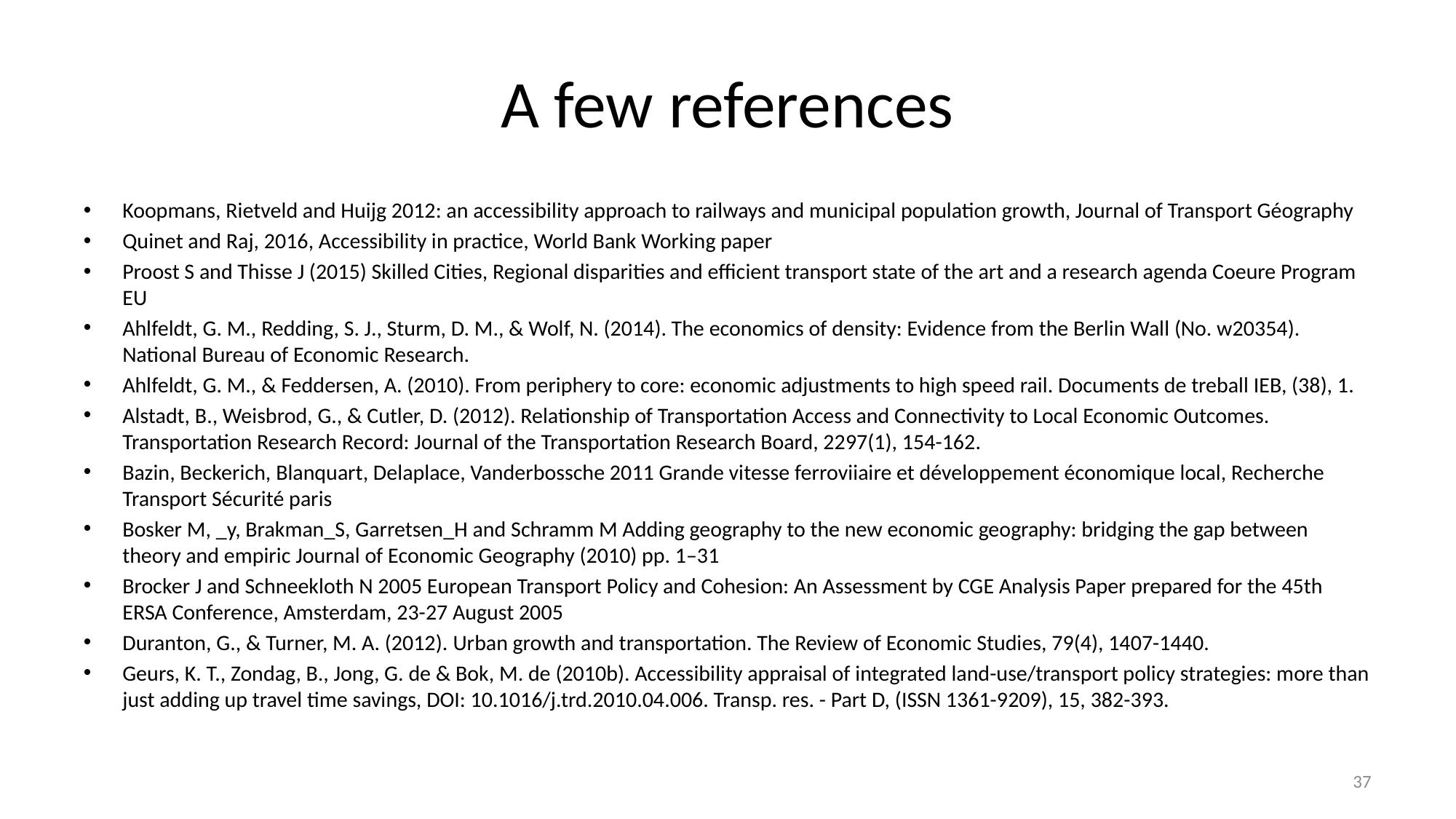

# A few references
Koopmans, Rietveld and Huijg 2012: an accessibility approach to railways and municipal population growth, Journal of Transport Géography
Quinet and Raj, 2016, Accessibility in practice, World Bank Working paper
Proost S and Thisse J (2015) Skilled Cities, Regional disparities and efficient transport state of the art and a research agenda Coeure Program EU
Ahlfeldt, G. M., Redding, S. J., Sturm, D. M., & Wolf, N. (2014). The economics of density: Evidence from the Berlin Wall (No. w20354). National Bureau of Economic Research.
Ahlfeldt, G. M., & Feddersen, A. (2010). From periphery to core: economic adjustments to high speed rail. Documents de treball IEB, (38), 1.
Alstadt, B., Weisbrod, G., & Cutler, D. (2012). Relationship of Transportation Access and Connectivity to Local Economic Outcomes. Transportation Research Record: Journal of the Transportation Research Board, 2297(1), 154-162.
Bazin, Beckerich, Blanquart, Delaplace, Vanderbossche 2011 Grande vitesse ferroviiaire et développement économique local, Recherche Transport Sécurité paris
Bosker M, _y, Brakman_S, Garretsen_H and Schramm M Adding geography to the new economic geography: bridging the gap between theory and empiric Journal of Economic Geography (2010) pp. 1–31
Brocker J and Schneekloth N 2005 European Transport Policy and Cohesion: An Assessment by CGE Analysis Paper prepared for the 45th ERSA Conference, Amsterdam, 23-27 August 2005
Duranton, G., & Turner, M. A. (2012). Urban growth and transportation. The Review of Economic Studies, 79(4), 1407-1440.
Geurs, K. T., Zondag, B., Jong, G. de & Bok, M. de (2010b). Accessibility appraisal of integrated land-use/transport policy strategies: more than just adding up travel time savings, DOI: 10.1016/j.trd.2010.04.006. Transp. res. - Part D, (ISSN 1361-9209), 15, 382-393.

37